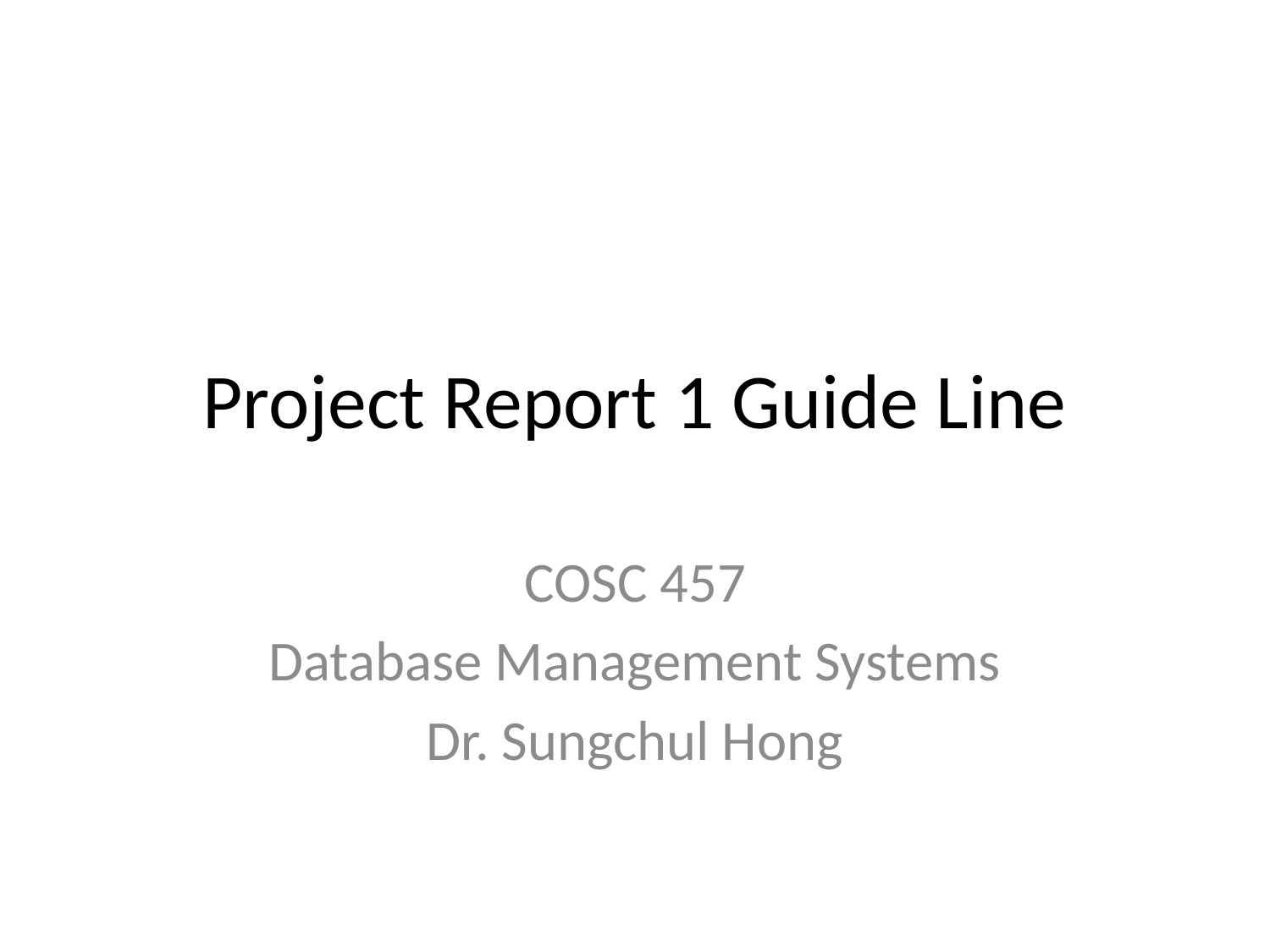

# Project Report 1 Guide Line
COSC 457
Database Management Systems
Dr. Sungchul Hong